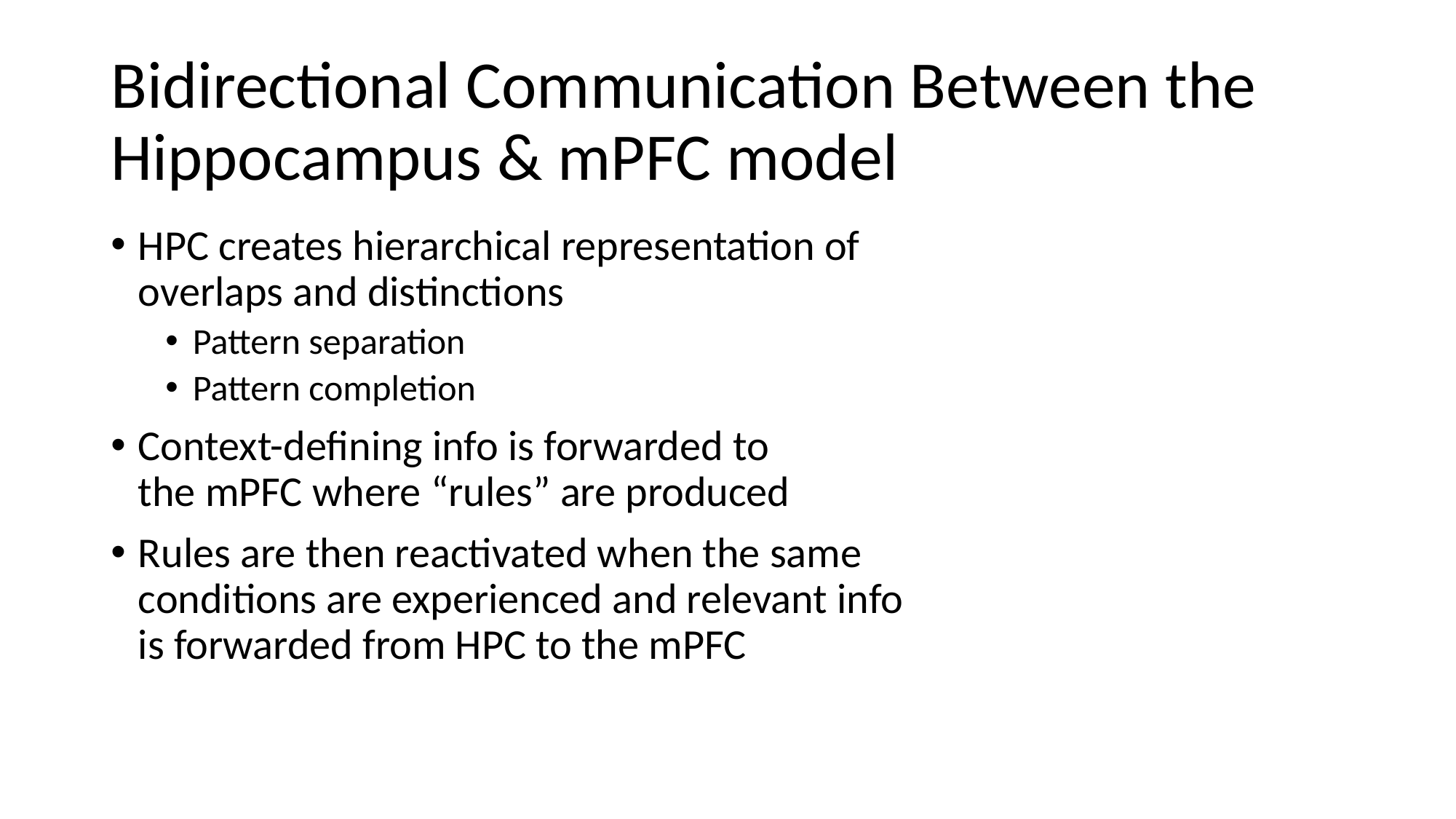

# Bidirectional Communication Between the Hippocampus & mPFC model
HPC creates hierarchical representation of overlaps and distinctions
Pattern separation
Pattern completion
Context-defining info is forwarded to the mPFC where “rules” are produced
Rules are then reactivated when the same conditions are experienced and relevant info is forwarded from HPC to the mPFC